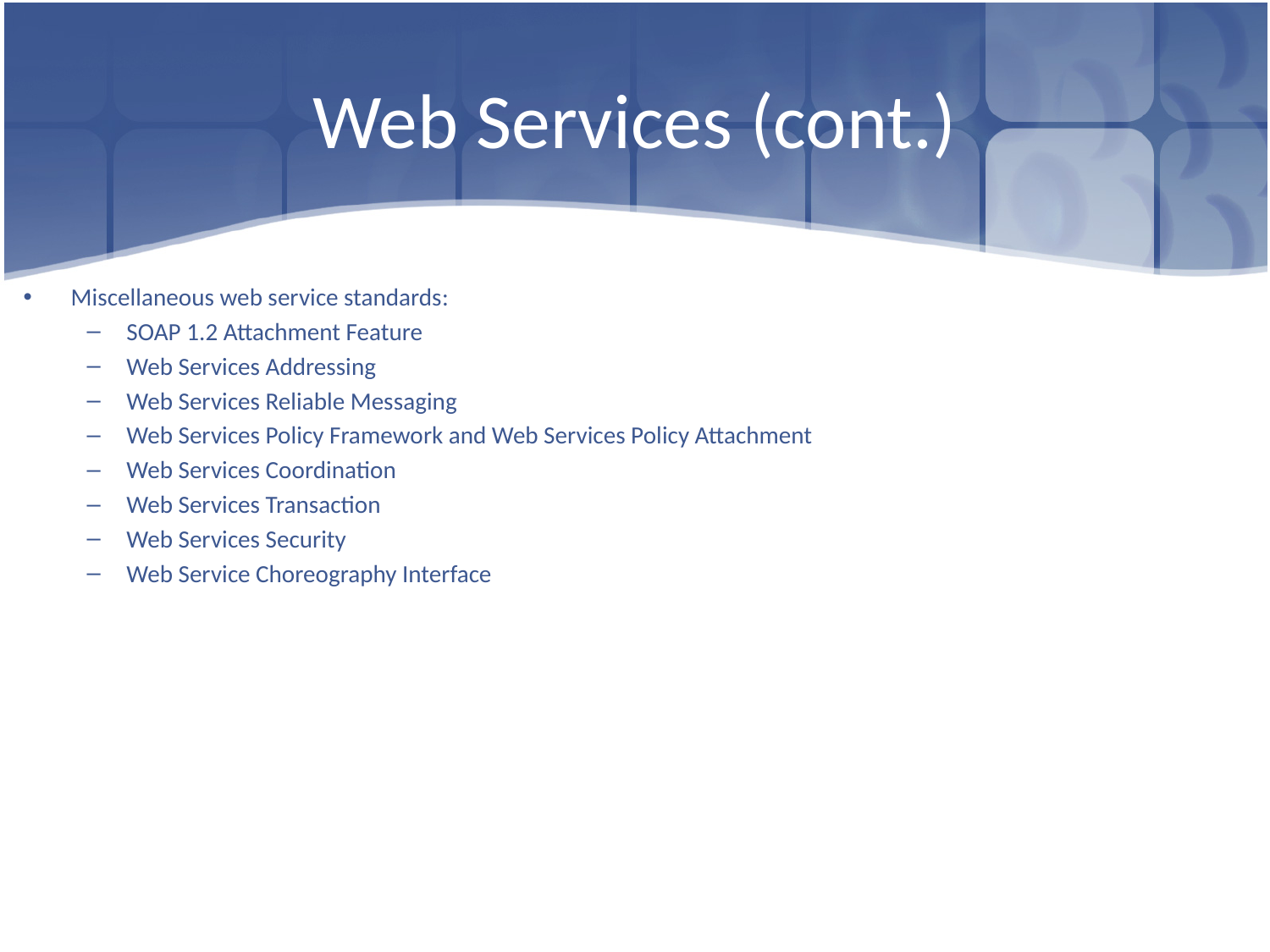

# Web Services (cont.)
Miscellaneous web service standards:
SOAP 1.2 Attachment Feature
Web Services Addressing
Web Services Reliable Messaging
Web Services Policy Framework and Web Services Policy Attachment
Web Services Coordination
Web Services Transaction
Web Services Security
Web Service Choreography Interface